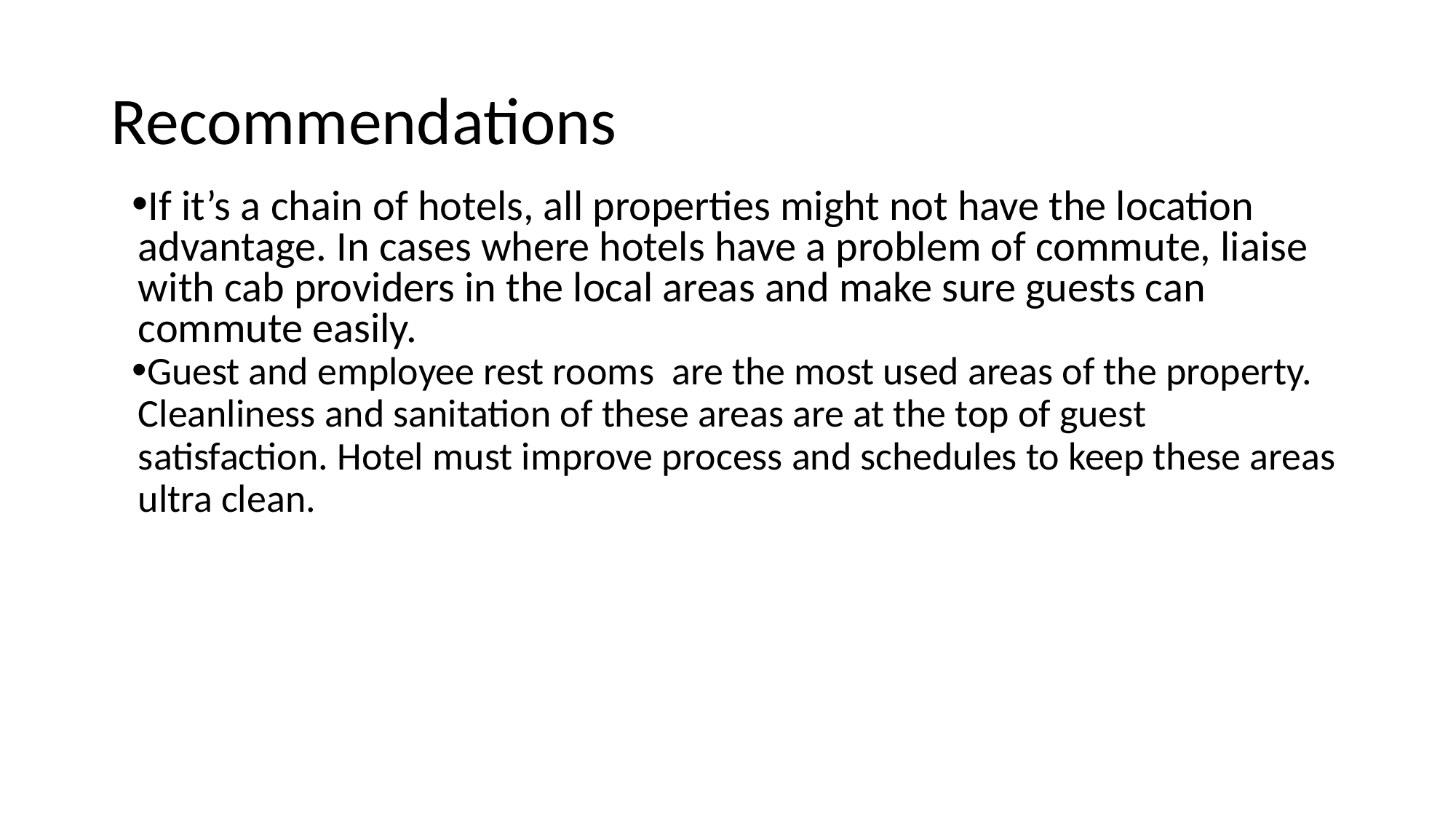

# Recommendations
If it’s a chain of hotels, all properties might not have the location advantage. In cases where hotels have a problem of commute, liaise with cab providers in the local areas and make sure guests can commute easily.
Guest and employee rest rooms  are the most used areas of the property. Cleanliness and sanitation of these areas are at the top of guest satisfaction. Hotel must improve process and schedules to keep these areas ultra clean.